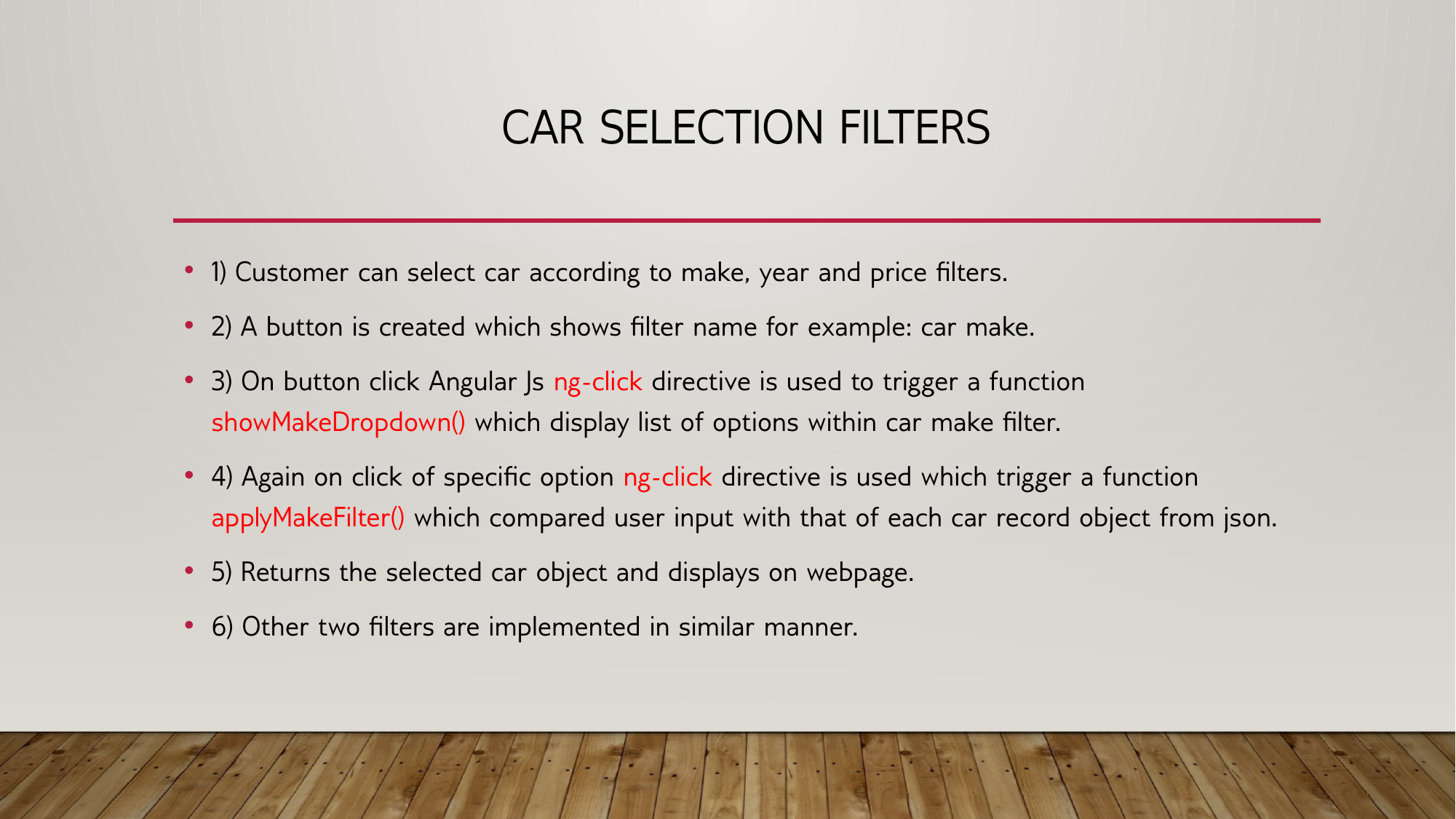

# CAR SELECTION FILTERS
1) Customer can select car according to make, year and price filters.
2) A button is created which shows filter name for example: car make.
3) On button click Angular Js ng-click directive is used to trigger a function showMakeDropdown() which display list of options within car make filter.
4) Again on click of specific option ng-click directive is used which trigger a function applyMakeFilter() which compared user input with that of each car record object from json.
5) Returns the selected car object and displays on webpage.
6) Other two filters are implemented in similar manner.